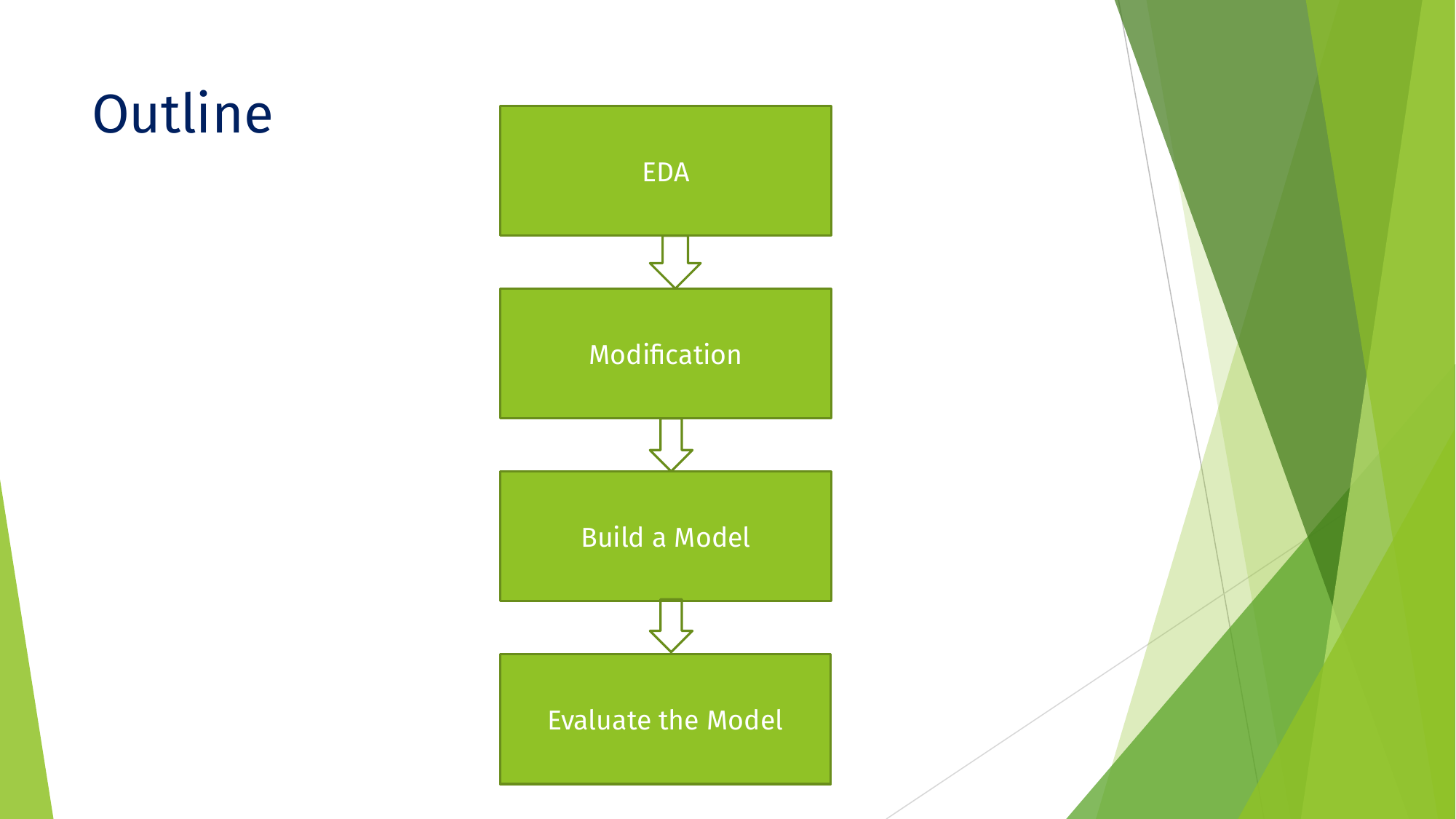

# Outline
EDA
Modification
Build a Model

Evaluate the Model